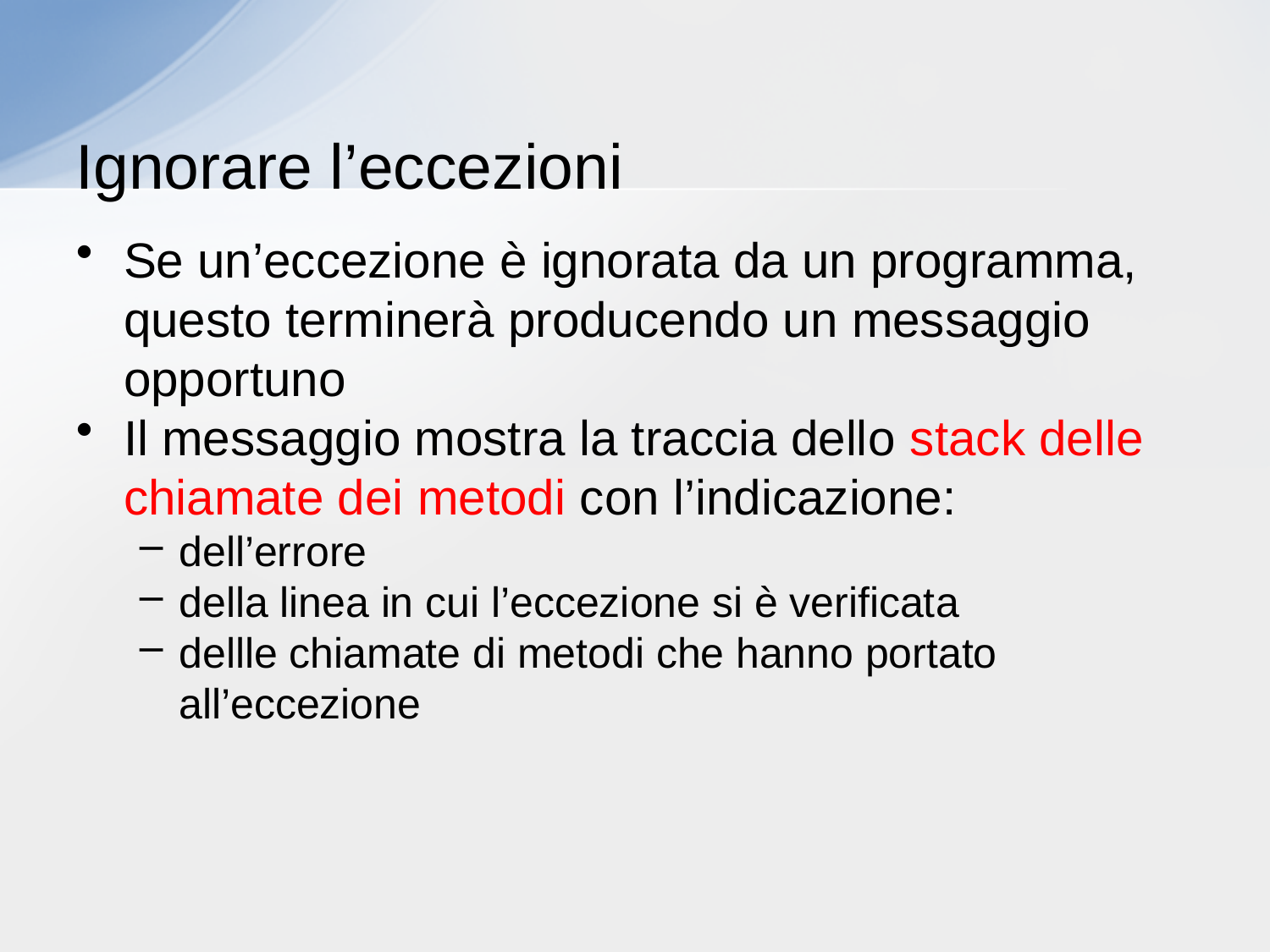

# Ignorare l’eccezioni
Se un’eccezione è ignorata da un programma, questo terminerà producendo un messaggio opportuno
Il messaggio mostra la traccia dello stack delle chiamate dei metodi con l’indicazione:
dell’errore
della linea in cui l’eccezione si è verificata
dellle chiamate di metodi che hanno portato all’eccezione